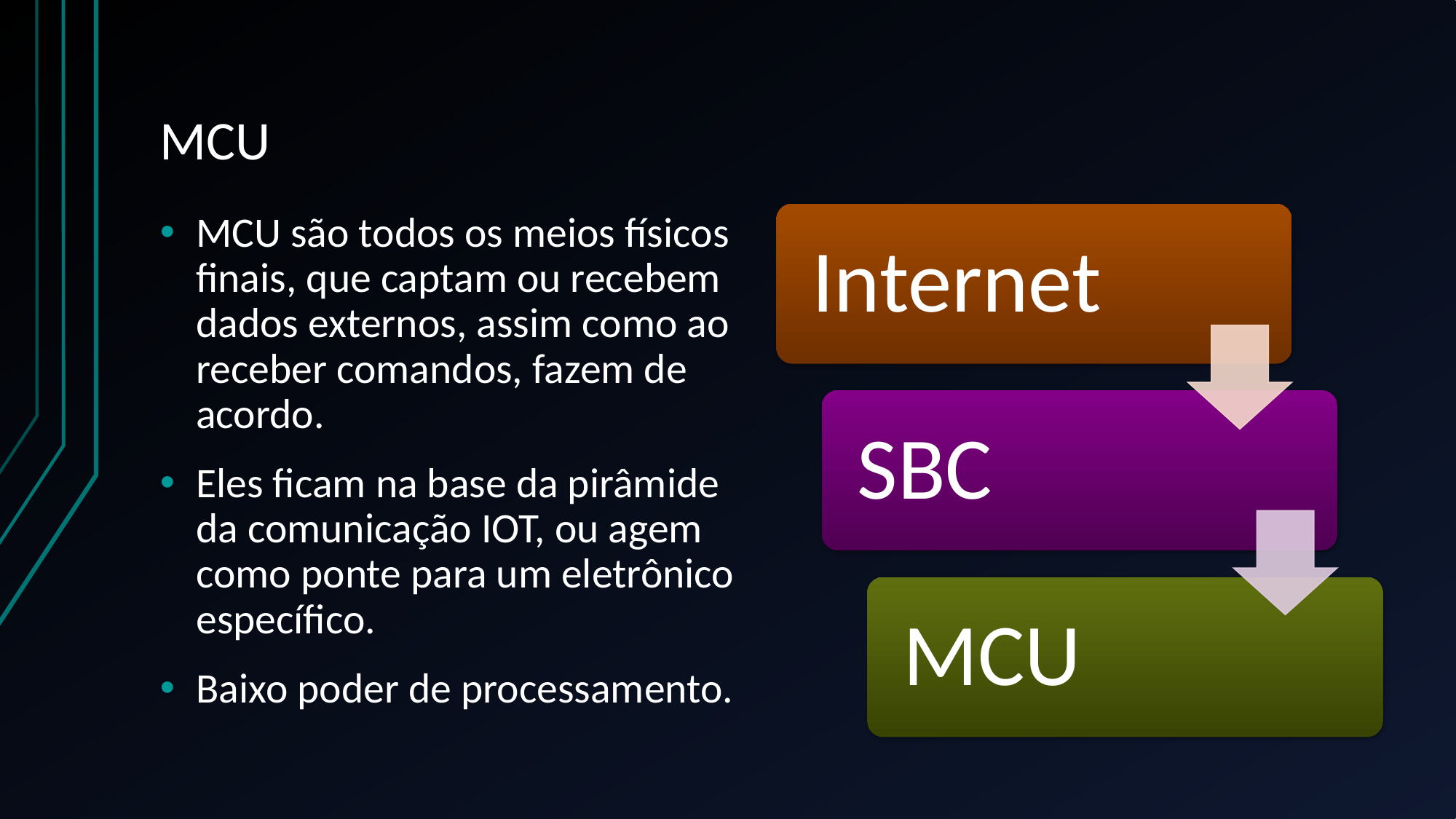

# MCU
Internet
SBC
MCU

MCU são todos os meios físicos finais, que captam ou recebem dados externos, assim como ao receber comandos, fazem de acordo.
Eles ficam na base da pirâmide da comunicação IOT, ou agem como ponte para um eletrônico específico.
Baixo poder de processamento.